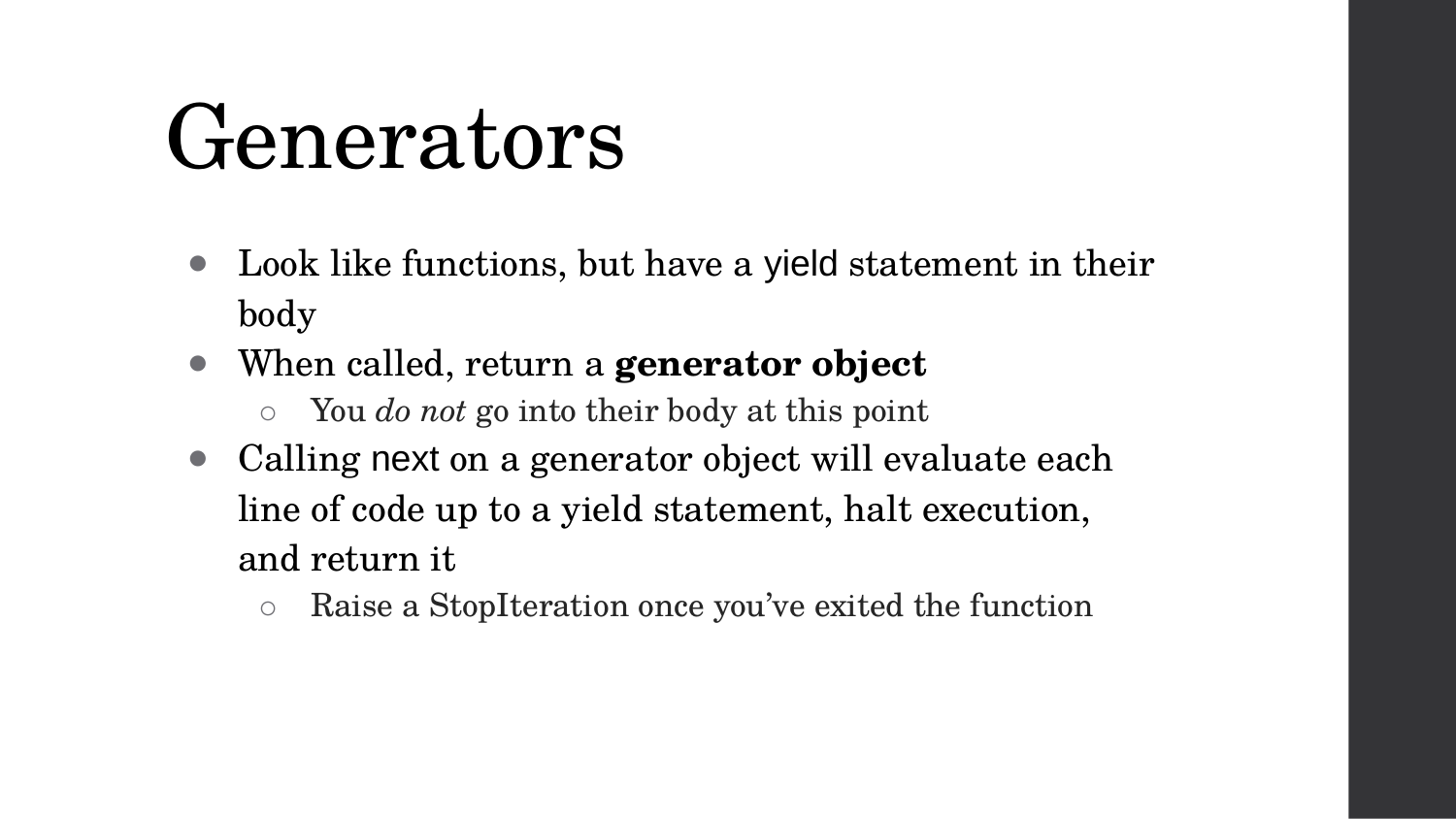

# Generators
Look like functions, but have a yield statement in their body
When called, return a generator object
You do not go into their body at this point
Calling next on a generator object will evaluate each line of code up to a yield statement, halt execution, and return it
Raise a StopIteration once you’ve exited the function